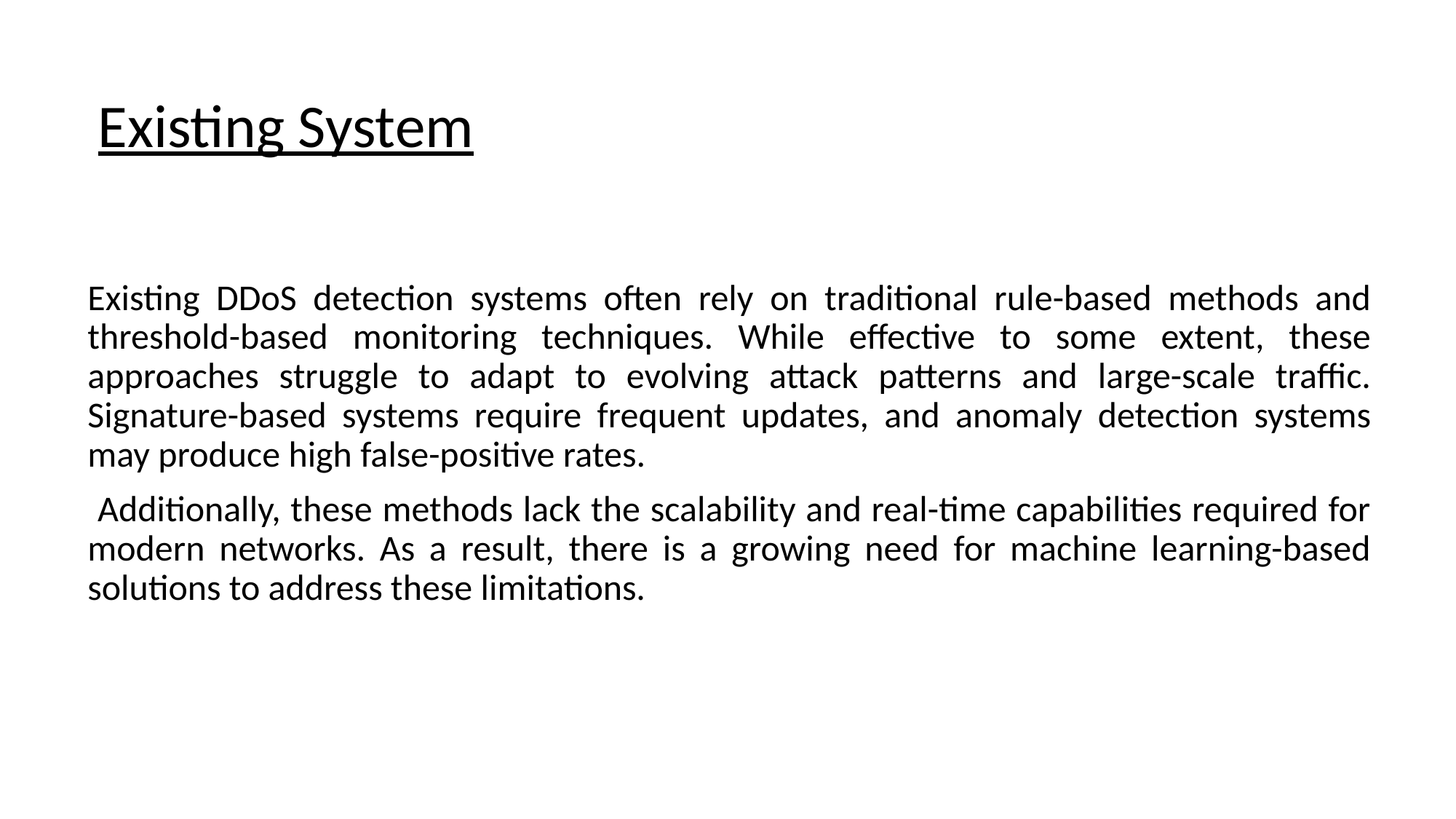

# Existing System

Existing DDoS detection systems often rely on traditional rule-based methods and threshold-based monitoring techniques. While effective to some extent, these approaches struggle to adapt to evolving attack patterns and large-scale traffic. Signature-based systems require frequent updates, and anomaly detection systems may produce high false-positive rates.
 Additionally, these methods lack the scalability and real-time capabilities required for modern networks. As a result, there is a growing need for machine learning-based solutions to address these limitations.